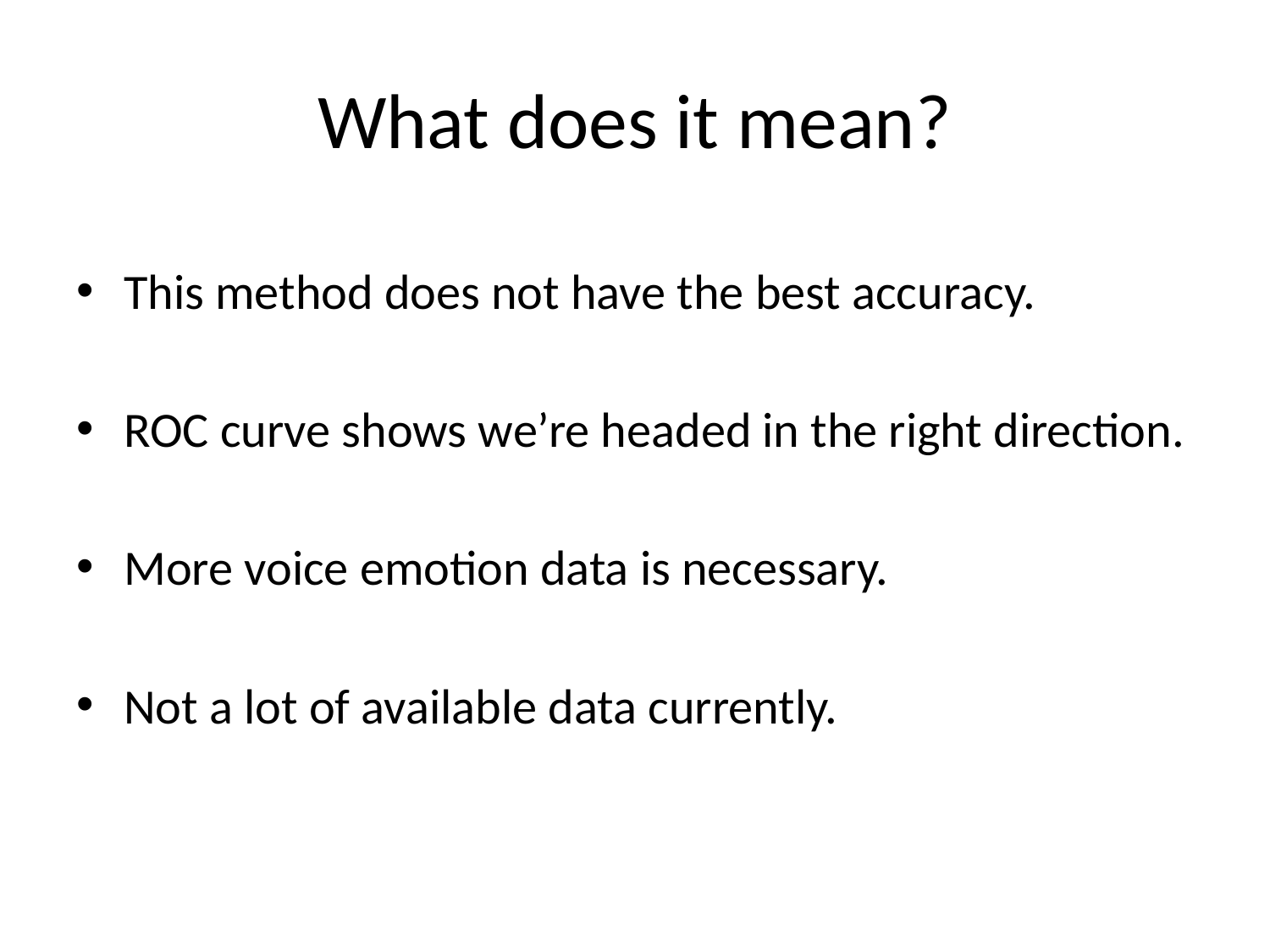

# What does it mean?
This method does not have the best accuracy.

ROC curve shows we’re headed in the right direction.

More voice emotion data is necessary.

Not a lot of available data currently.